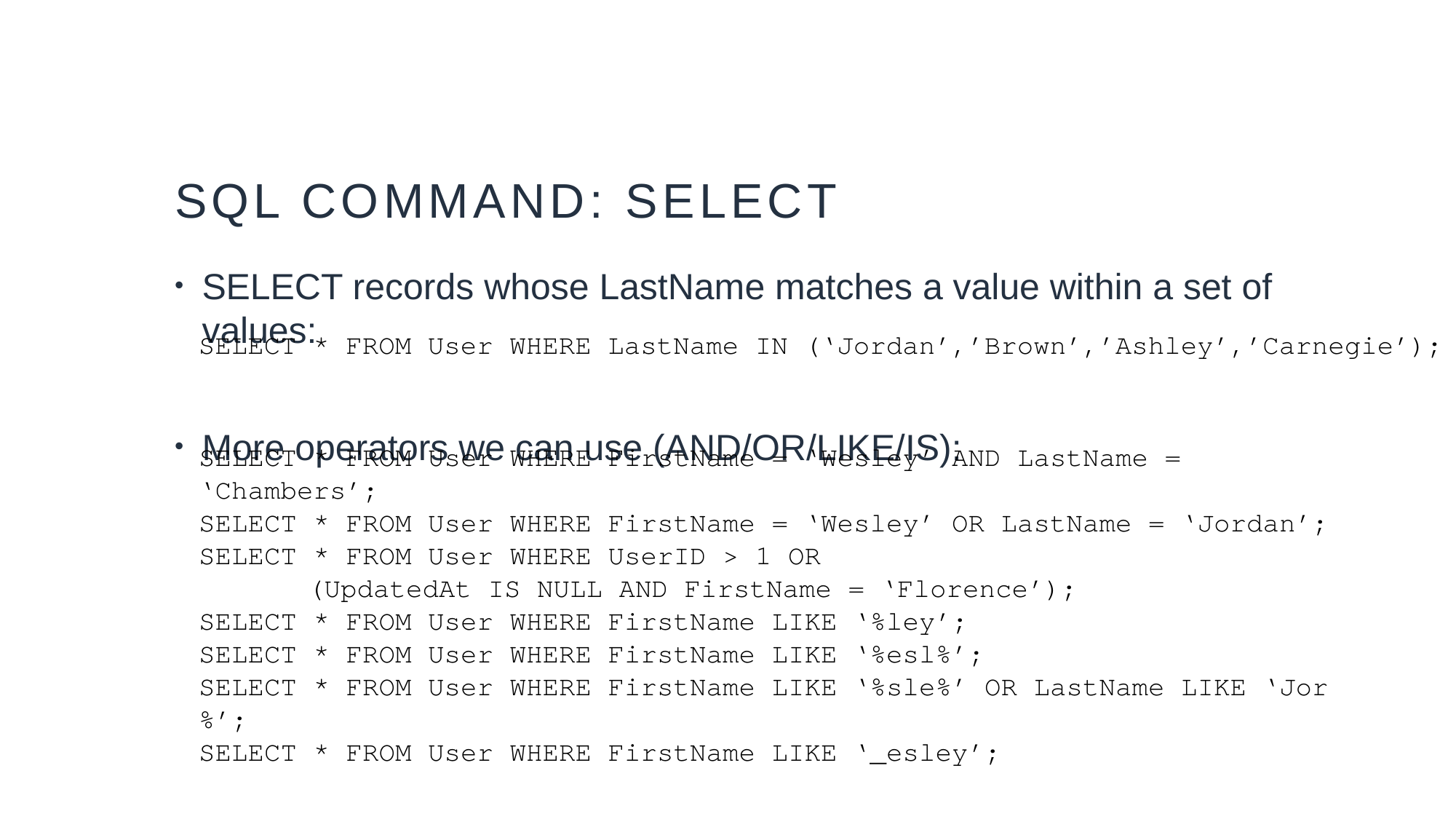

# sql command: SELECT
SELECT records whose LastName matches a value within a set of values:

More operators we can use (AND/OR/LIKE/IS):
SELECT * FROM User WHERE LastName IN (‘Jordan’,’Brown’,’Ashley’,’Carnegie’);
SELECT * FROM User WHERE FirstName = ‘Wesley’ AND LastName = ‘Chambers’;
SELECT * FROM User WHERE FirstName = ‘Wesley’ OR LastName = ‘Jordan’;
SELECT * FROM User WHERE UserID > 1 OR
	(UpdatedAt IS NULL AND FirstName = ‘Florence’);
SELECT * FROM User WHERE FirstName LIKE ‘%ley’;
SELECT * FROM User WHERE FirstName LIKE ‘%esl%’;
SELECT * FROM User WHERE FirstName LIKE ‘%sle%’ OR LastName LIKE ‘Jor%’;
SELECT * FROM User WHERE FirstName LIKE ‘_esley’;